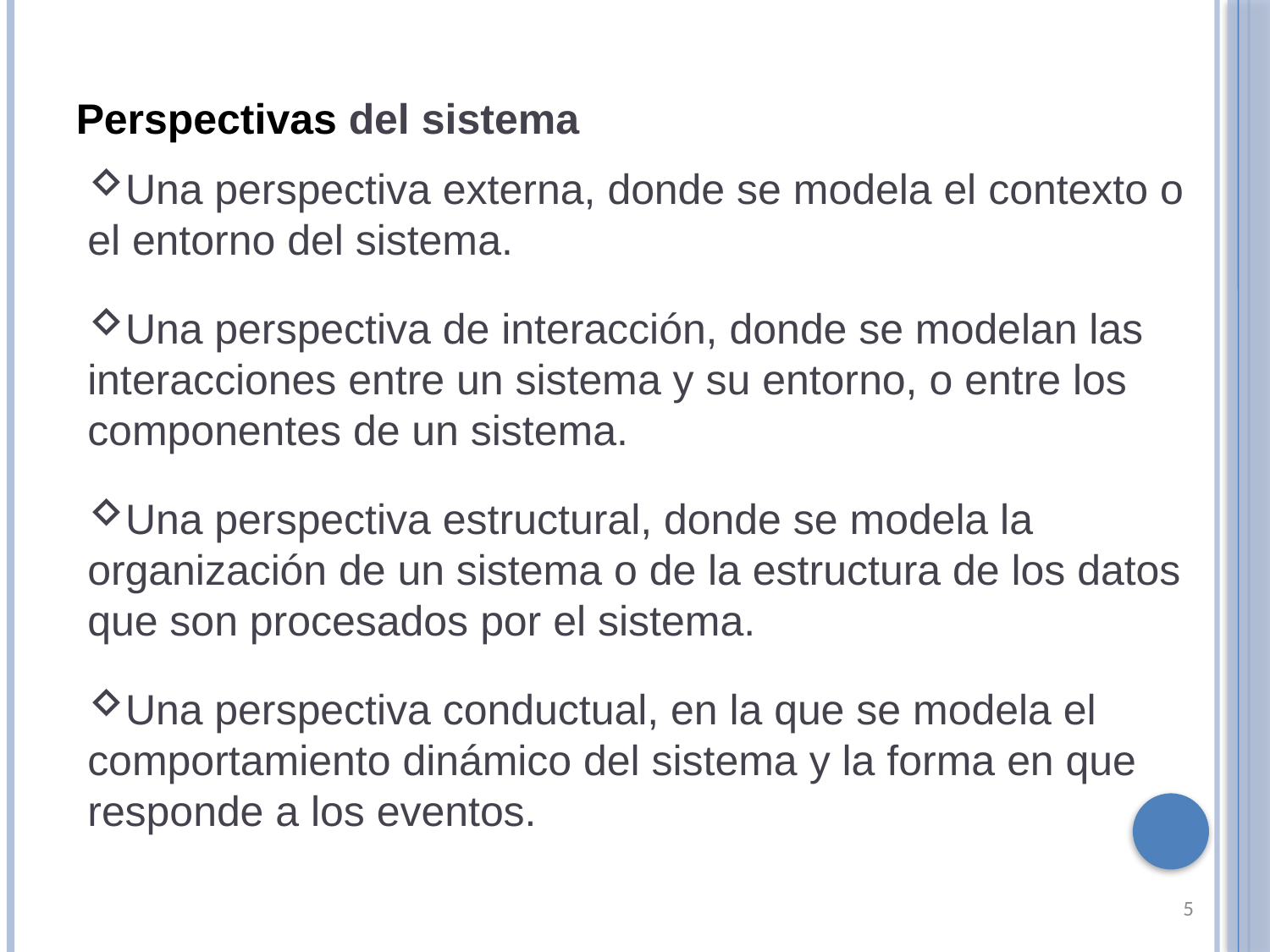

Perspectivas del sistema
Una perspectiva externa, donde se modela el contexto o el entorno del sistema.

Una perspectiva de interacción, donde se modelan las interacciones entre un sistema y su entorno, o entre los componentes de un sistema.

Una perspectiva estructural, donde se modela la organización de un sistema o de la estructura de los datos que son procesados ​​por el sistema.

Una perspectiva conductual, en la que se modela el comportamiento dinámico del sistema y la forma en que responde a los eventos.

5